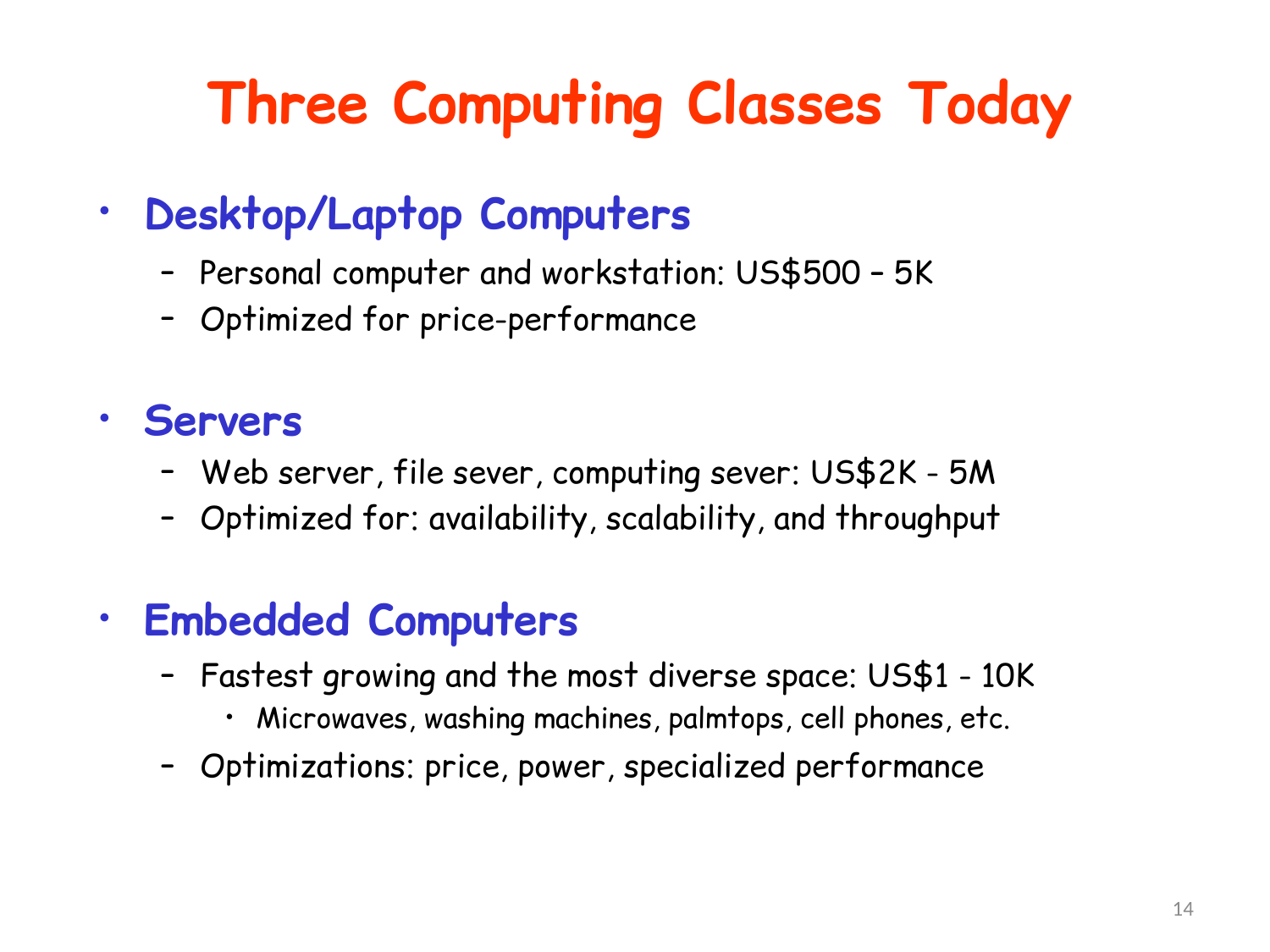

Three Computing Classes Today
# Desktop/Laptop Computers
Personal computer and workstation: US$500 – 5K
Optimized for price-performance

Servers
Web server, file sever, computing sever: US$2K - 5M
Optimized for: availability, scalability, and throughput

Embedded Computers
Fastest growing and the most diverse space: US$1 - 10K
Microwaves, washing machines, palmtops, cell phones, etc.
Optimizations: price, power, specialized performance
14